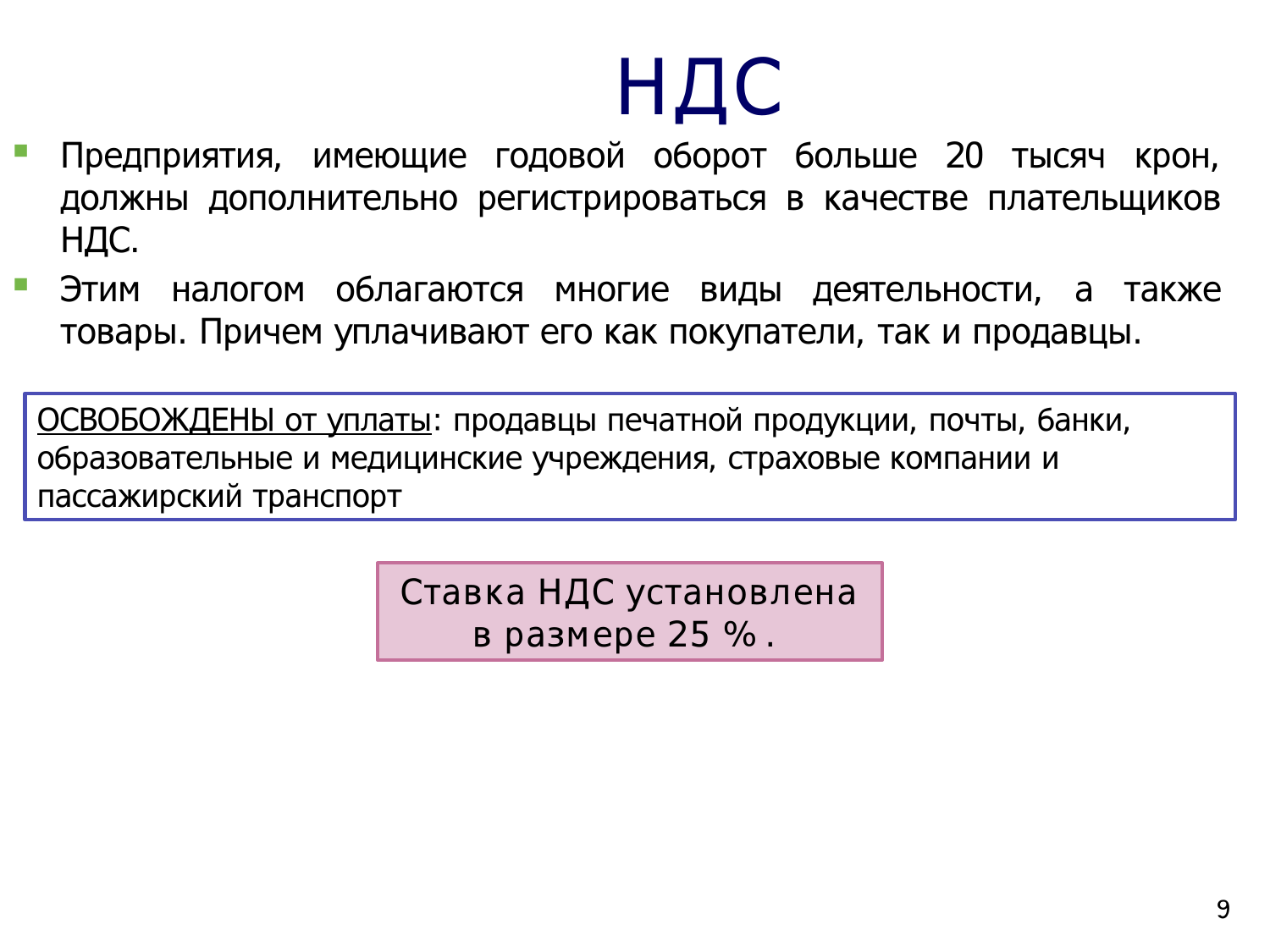

# НДС
Предприятия, имеющие годовой оборот больше 20 тысяч крон, должны дополнительно регистрироваться в качестве плательщиков НДС.
Этим налогом облагаются многие виды деятельности, а также товары. Причем уплачивают его как покупатели, так и продавцы.

ОСВОБОЖДЕНЫ от уплаты: продавцы печатной продукции, почты, банки, образовательные и медицинские учреждения, страховые компании и пассажирский транспорт
Ставка НДС установлена в размере 25 %.
9